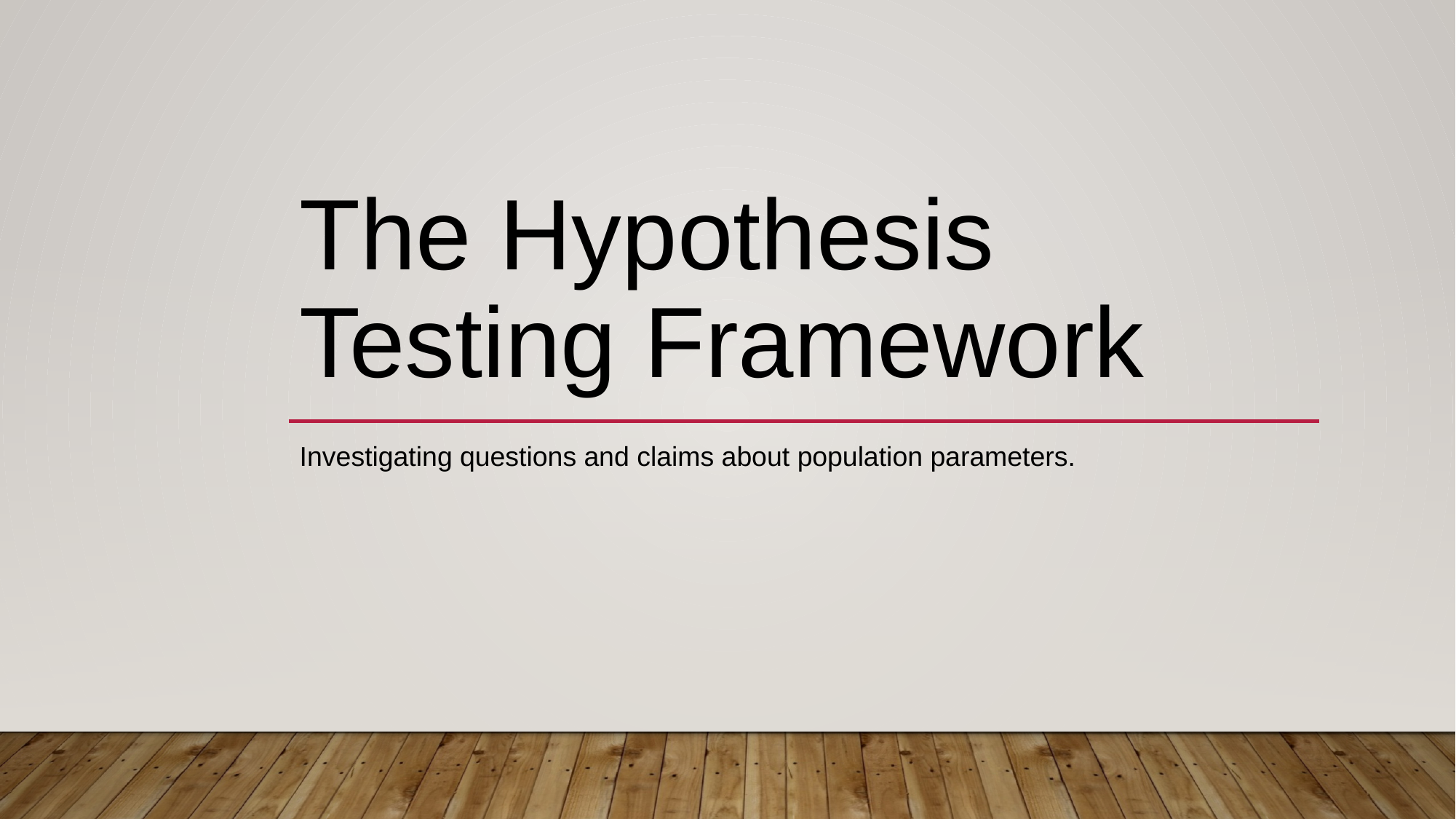

# The Hypothesis Testing Framework
Investigating questions and claims about population parameters.